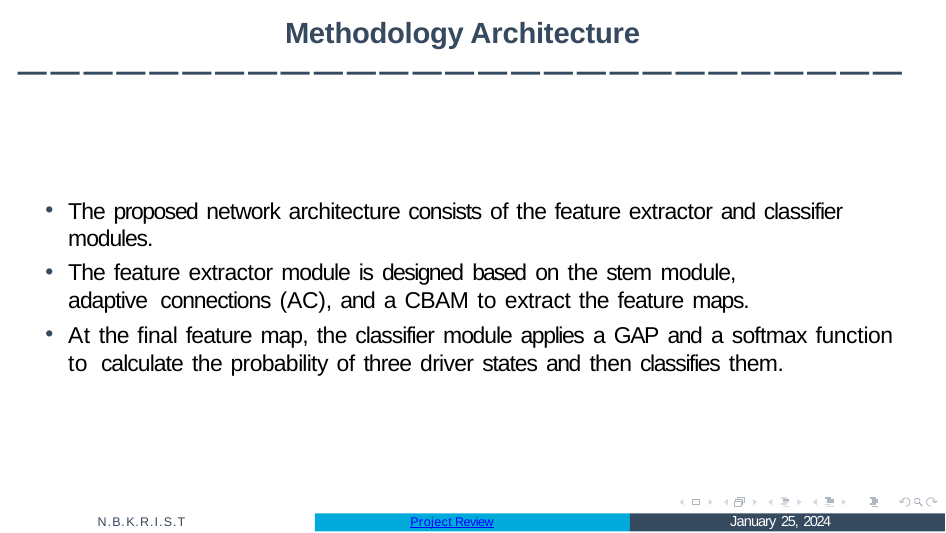

# Methodology Architecture
———————————————————————————
The proposed network architecture consists of the feature extractor and classifier modules.
The feature extractor module is designed based on the stem module, adaptive  connections (AC), and a CBAM to extract the feature maps.
At the final feature map, the classifier module applies a GAP and a softmax function to  calculate the probability of three driver states and then classifies them.

N.B.K.R.I.S.T
Project Review
January 25, 2024